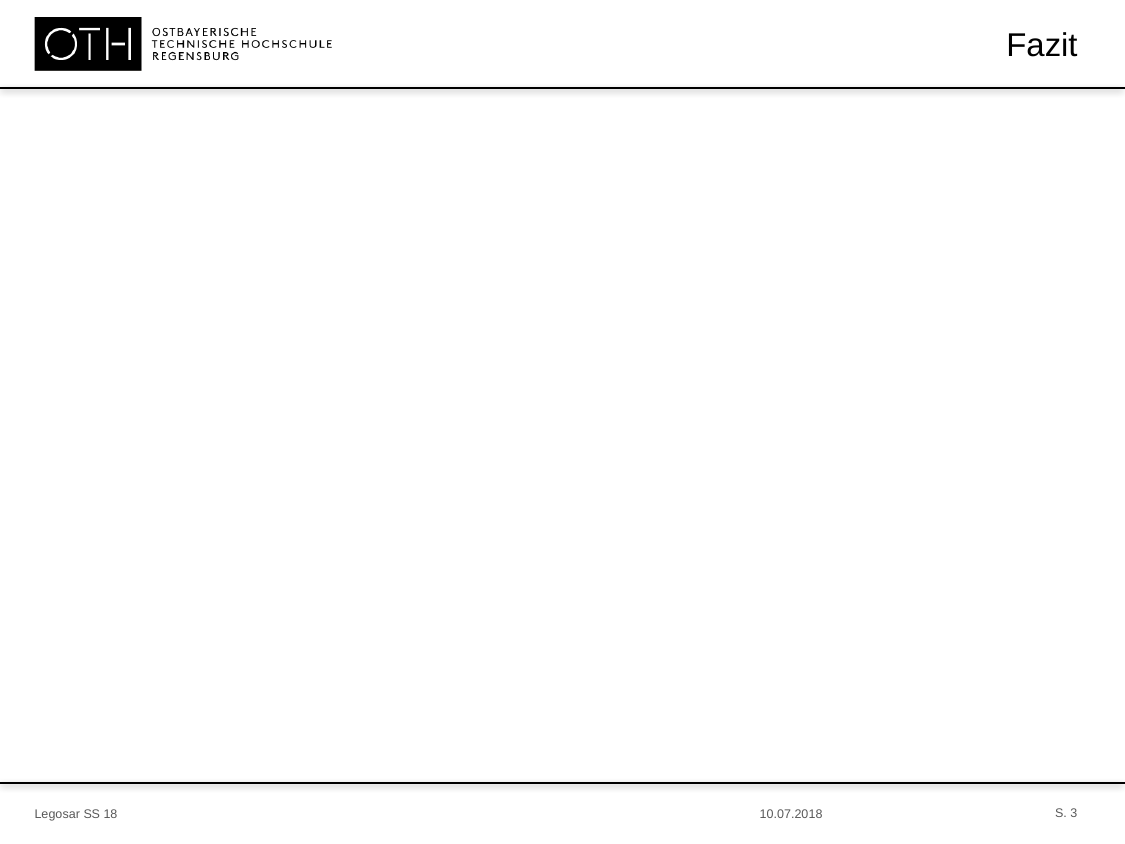

# Fazit

S. 3
Legosar SS 18
10.07.2018